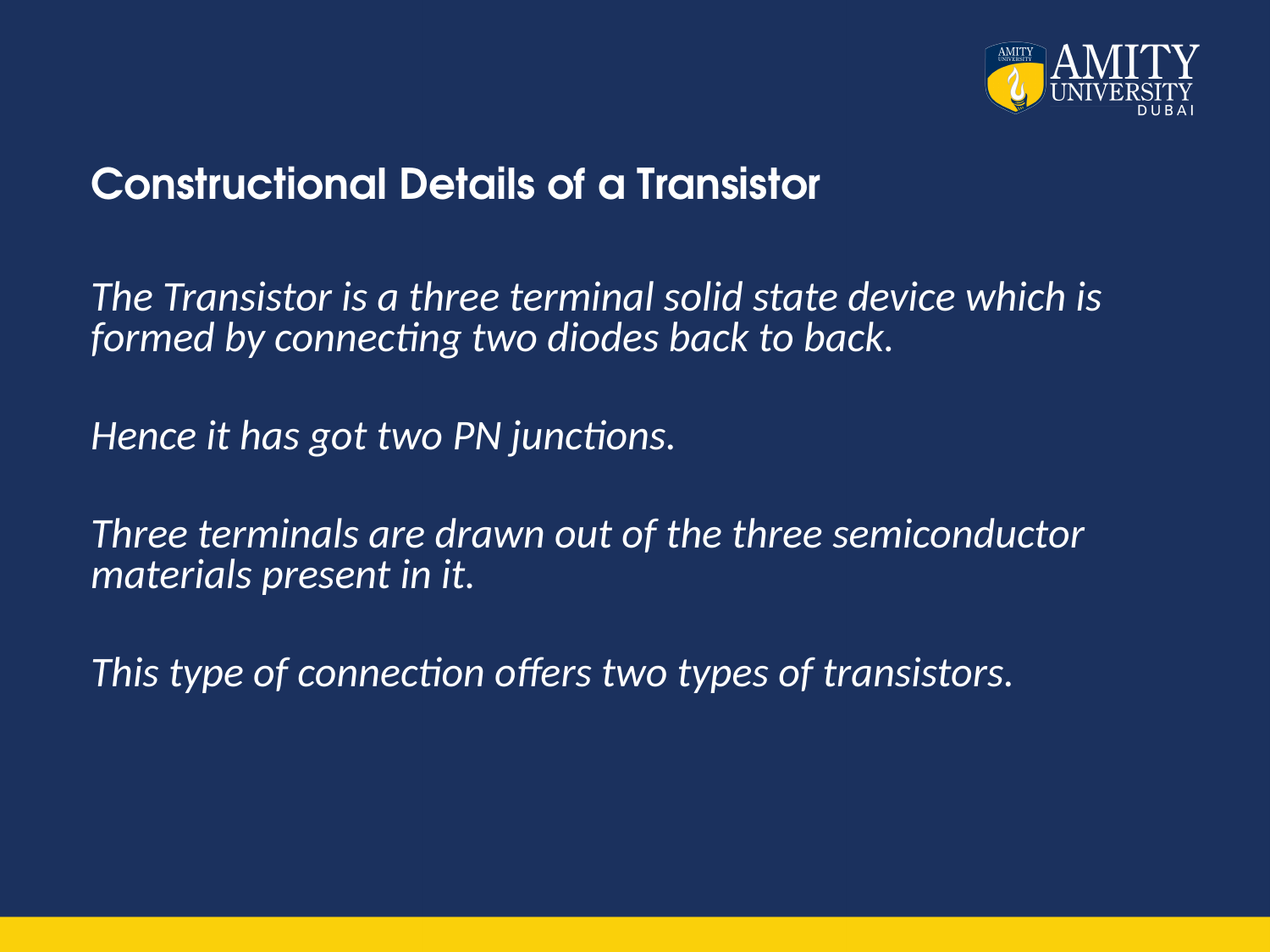

# Constructional Details of a Transistor
The Transistor is a three terminal solid state device which is formed by connecting two diodes back to back.

Hence it has got two PN junctions.

Three terminals are drawn out of the three semiconductor materials present in it.

This type of connection offers two types of transistors.